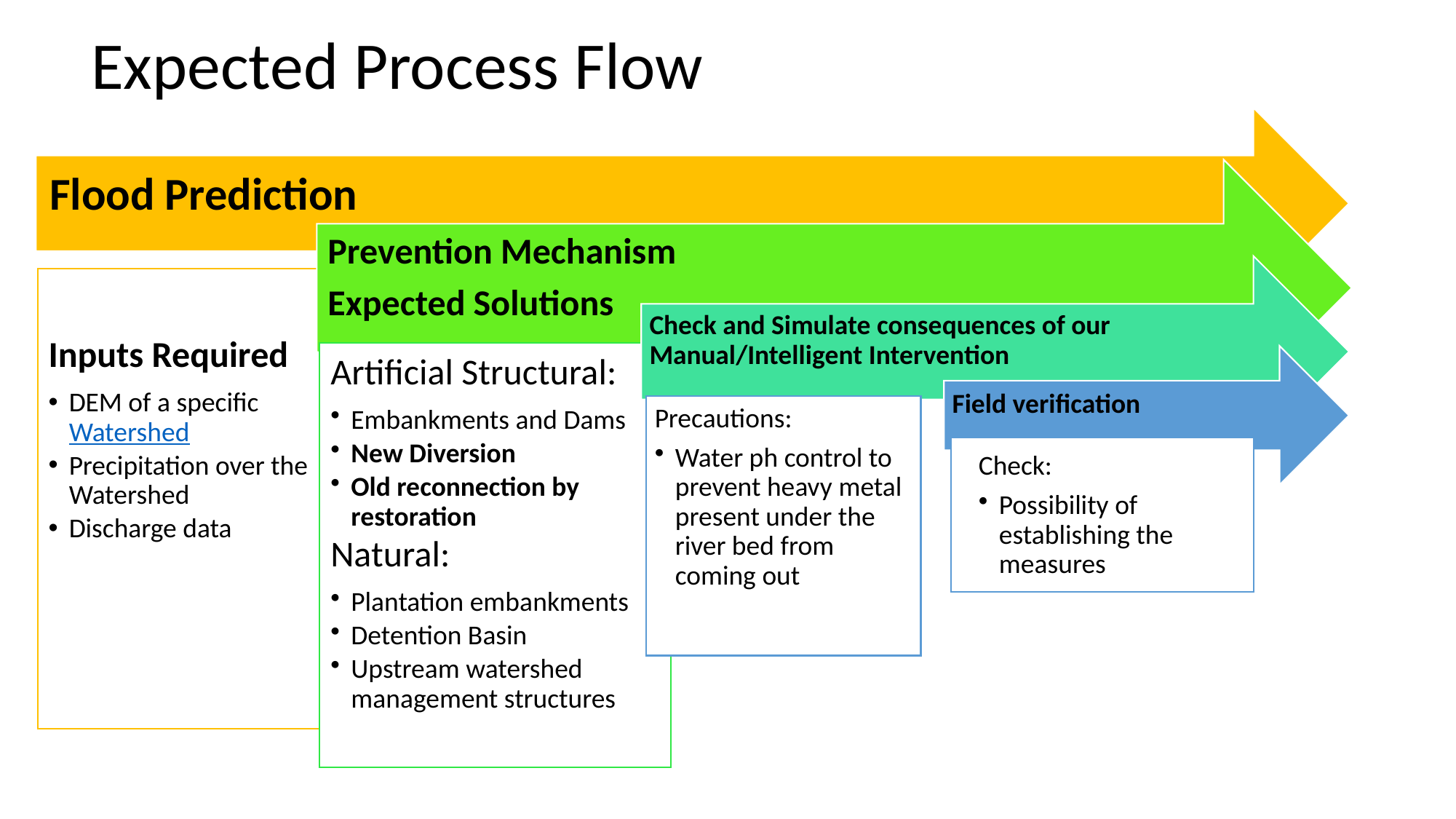

# Expected Process Flow
Flood Prediction

Inputs Required
DEM of a specific Watershed
Precipitation over the Watershed
Discharge data
Prevention Mechanism
Expected Solutions
Artificial Structural:
Embankments and Dams
New Diversion
Old reconnection by restoration
Natural:
Plantation embankments
Detention Basin
Upstream watershed management structures

Check and Simulate consequences of our Manual/Intelligent Intervention
Precautions:
Water ph control to prevent heavy metal present under the river bed from coming out

Field verification

Check:
Possibility of establishing the measures